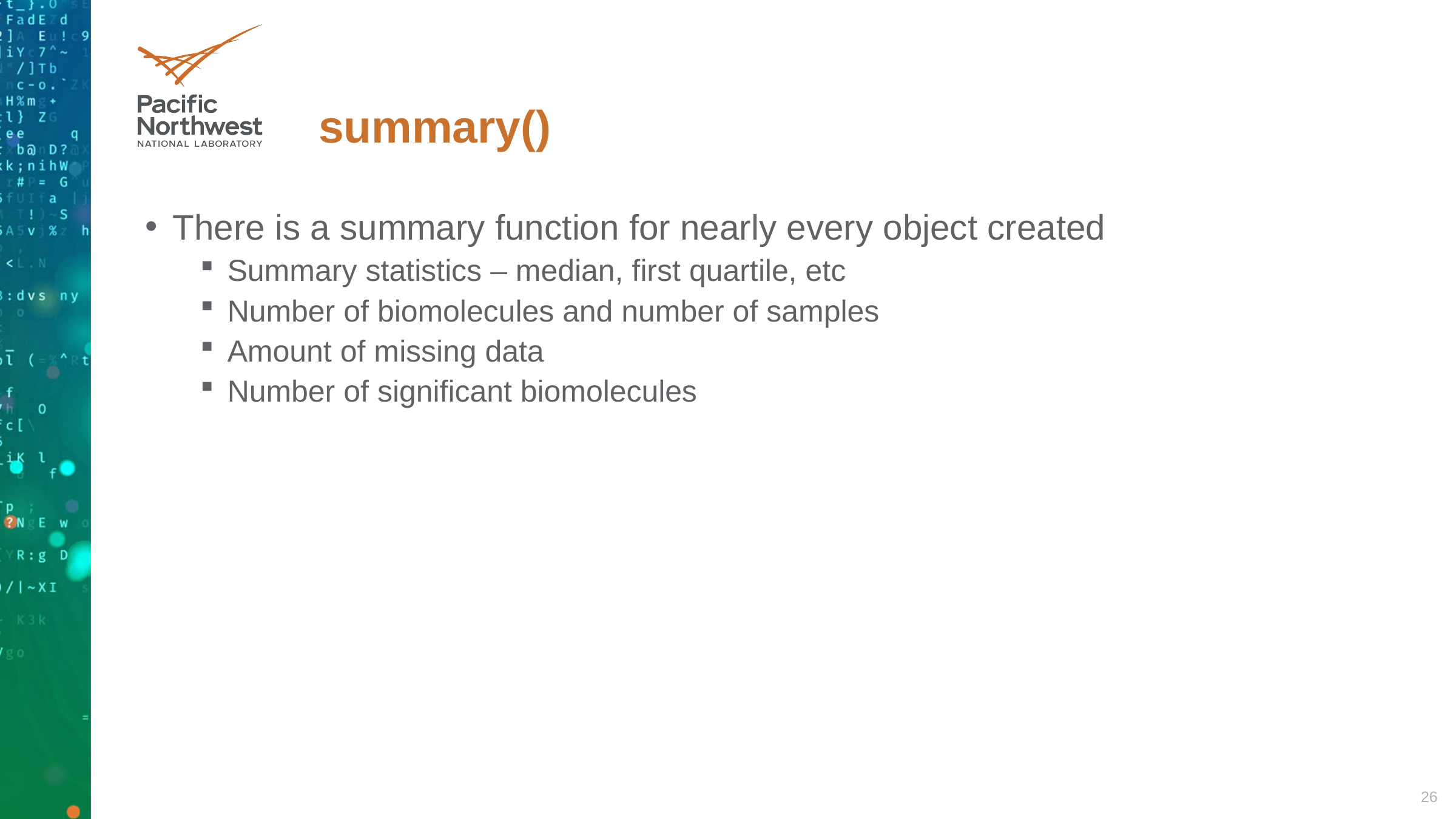

# summary()
There is a summary function for nearly every object created
Summary statistics – median, first quartile, etc
Number of biomolecules and number of samples
Amount of missing data
Number of significant biomolecules
26